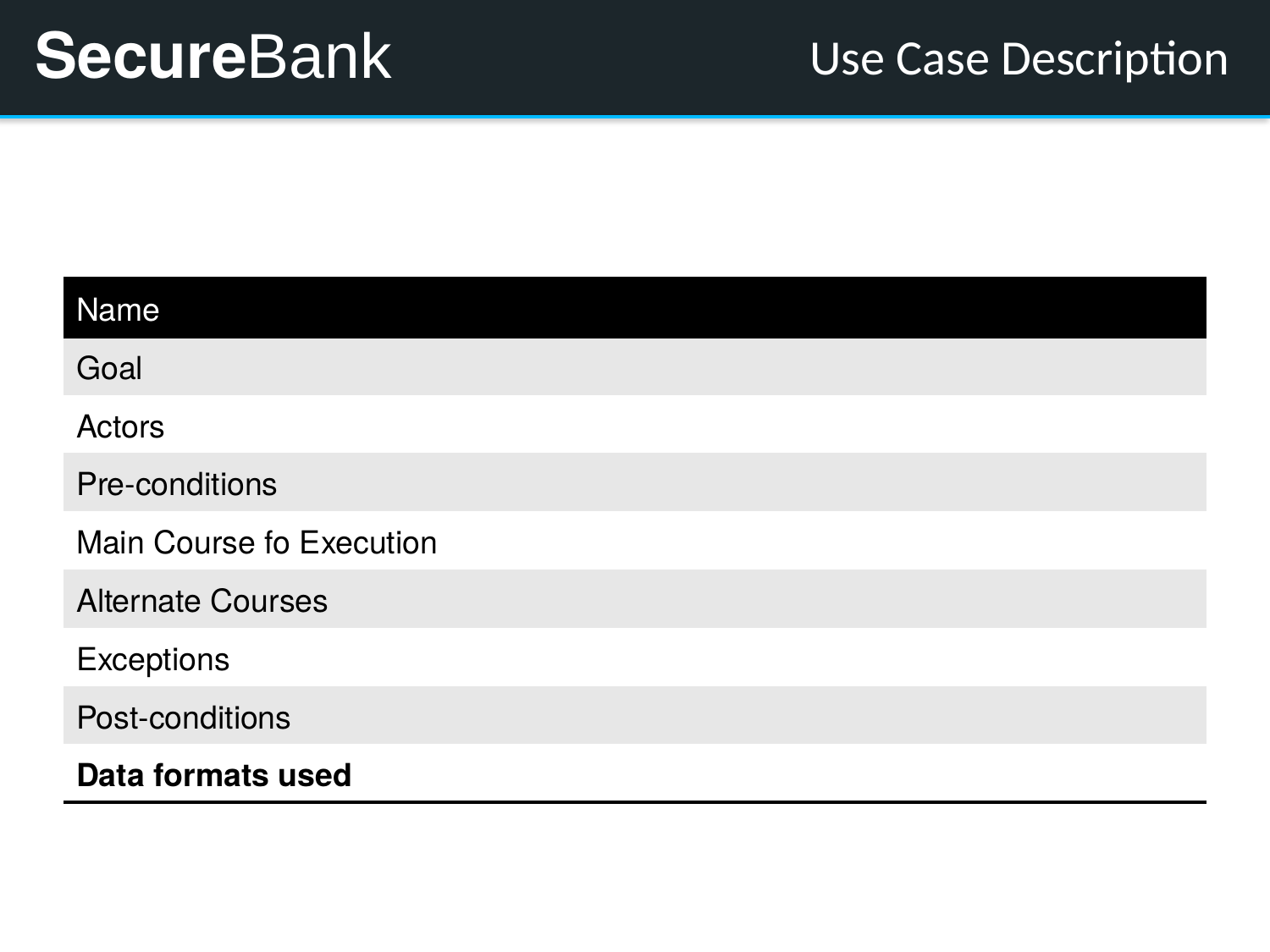

# Use Case Description
| Name |  |
| --- | --- |
| Goal |  |
| Actors |  |
| Pre-conditions |  |
| Main Course fo Execution |  |
| Alternate Courses |  |
| Exceptions |  |
| Post-conditions |  |
| Data formats used |  |